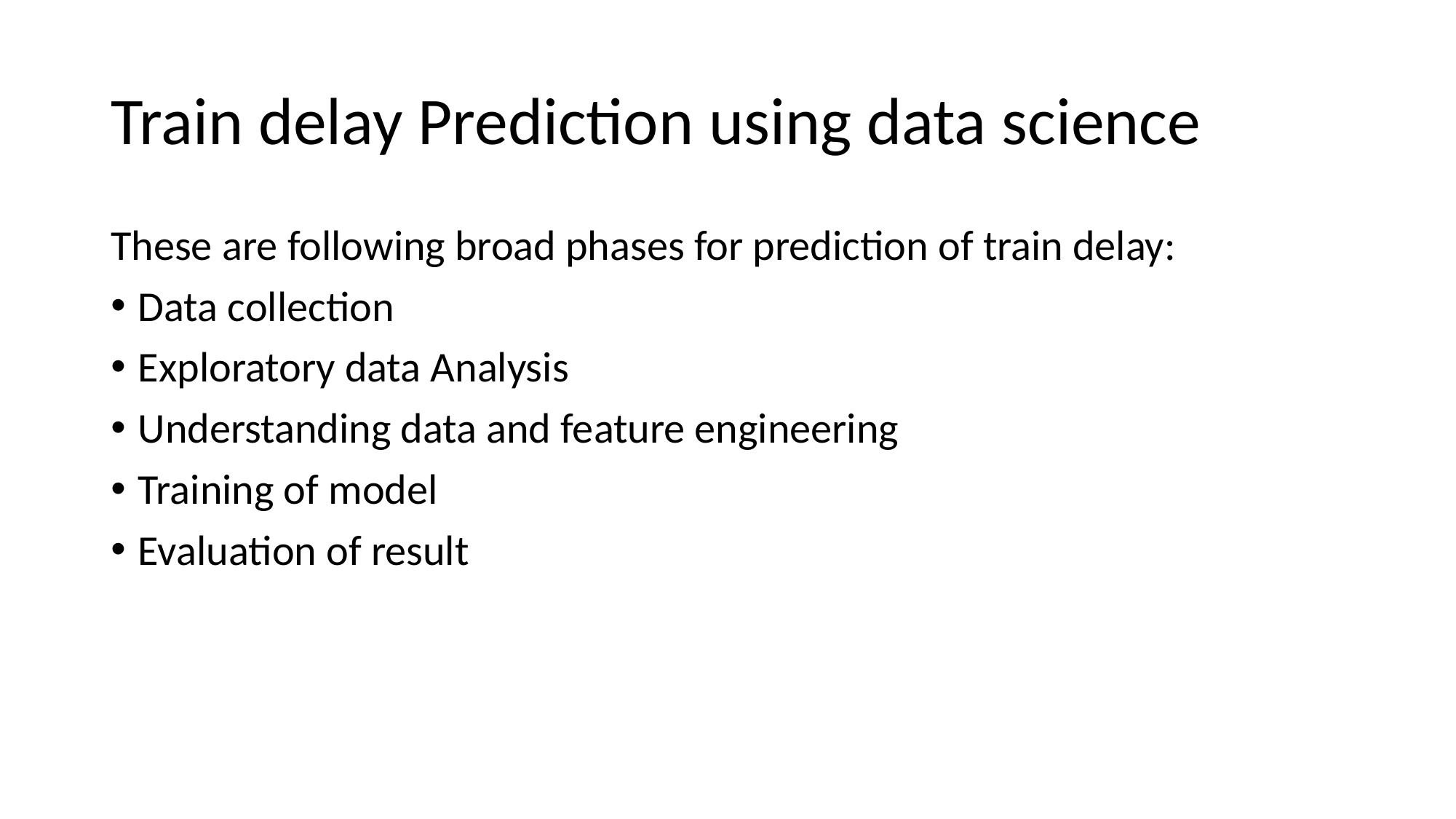

# Train delay Prediction using data science
These are following broad phases for prediction of train delay:
Data collection
Exploratory data Analysis
Understanding data and feature engineering
Training of model
Evaluation of result